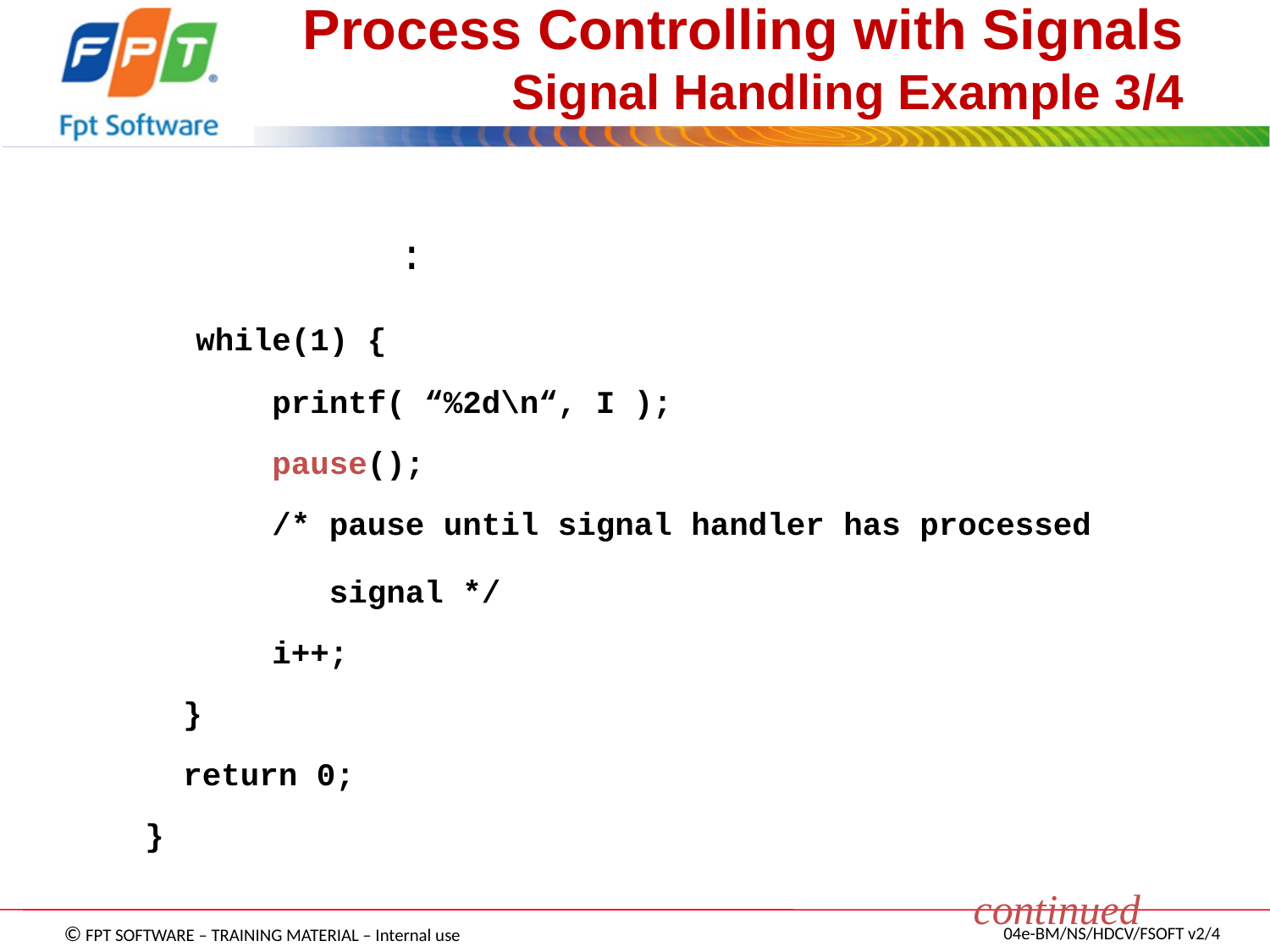

# Process Controlling with Signals Signal Handling Example 3/4
			:
  while(1) {
    	printf( “%2d\n“, I );
    	pause();
    	/* pause until signal handler has processed
		   signal */
    	i++;
  }
  return 0;
}
continued